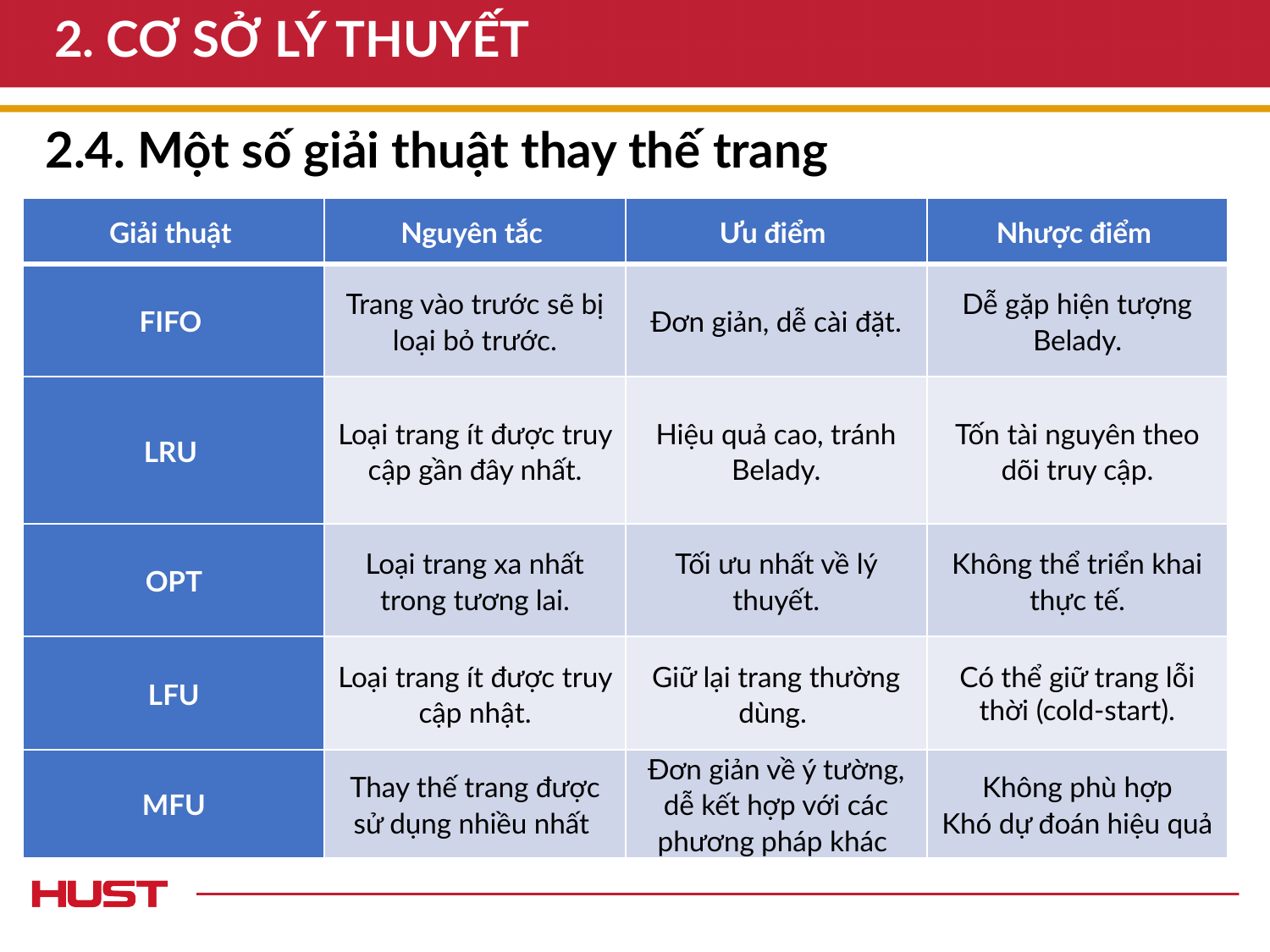

2. CƠ SỞ LÝ THUYẾT
# 2.4. Một số giải thuật thay thế trang
| Giải thuật | Nguyên tắc | Ưu điểm | Nhược điểm |
| --- | --- | --- | --- |
| FIFO | Trang vào trước sẽ bị loại bỏ trước. | Đơn giản, dễ cài đặt. | Dễ gặp hiện tượng Belady. |
| LRU | Loại trang ít được truy cập gần đây nhất. | Hiệu quả cao, tránh Belady. | Tốn tài nguyên theo dõi truy cập. |
| OPT | Loại trang xa nhất trong tương lai. | Tối ưu nhất về lý thuyết. | Không thể triển khai thực tế. |
| LFU | Loại trang ít được truy cập nhật. | Giữ lại trang thường dùng. | Có thể giữ trang lỗi thời (cold-start). |
| MFU | Thay thế trang được sử dụng nhiều nhất | Đơn giản về ý tường, dễ kết hợp với các phương pháp khác | Không phù hợp Khó dự đoán hiệu quả |